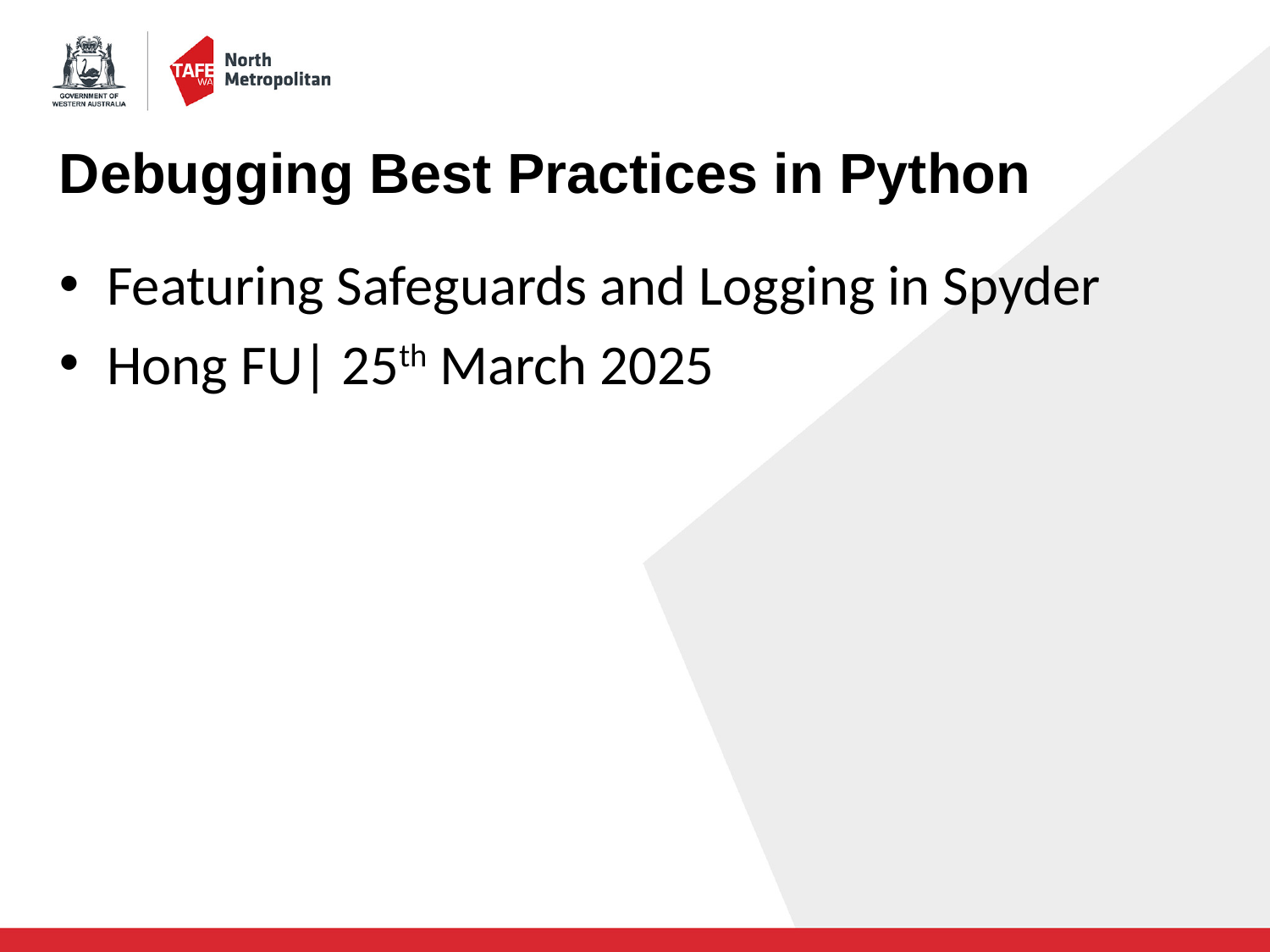

# Debugging Best Practices in Python
Featuring Safeguards and Logging in Spyder
Hong FU| 25th March 2025